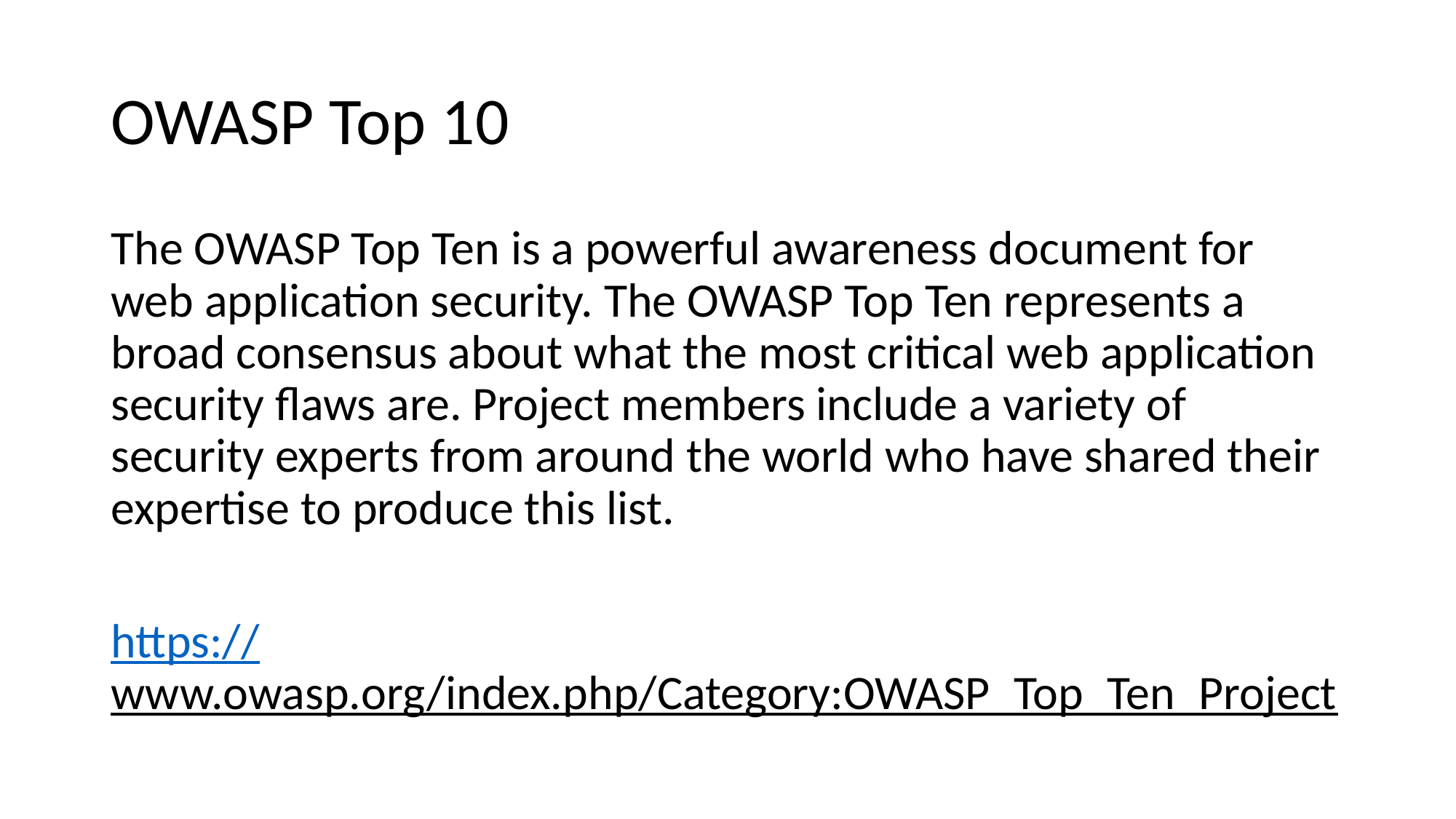

# OWASP Top 10
The OWASP Top Ten is a powerful awareness document for web application security. The OWASP Top Ten represents a broad consensus about what the most critical web application security flaws are. Project members include a variety of security experts from around the world who have shared their expertise to produce this list.

https://www.owasp.org/index.php/Category:OWASP_Top_Ten_Project